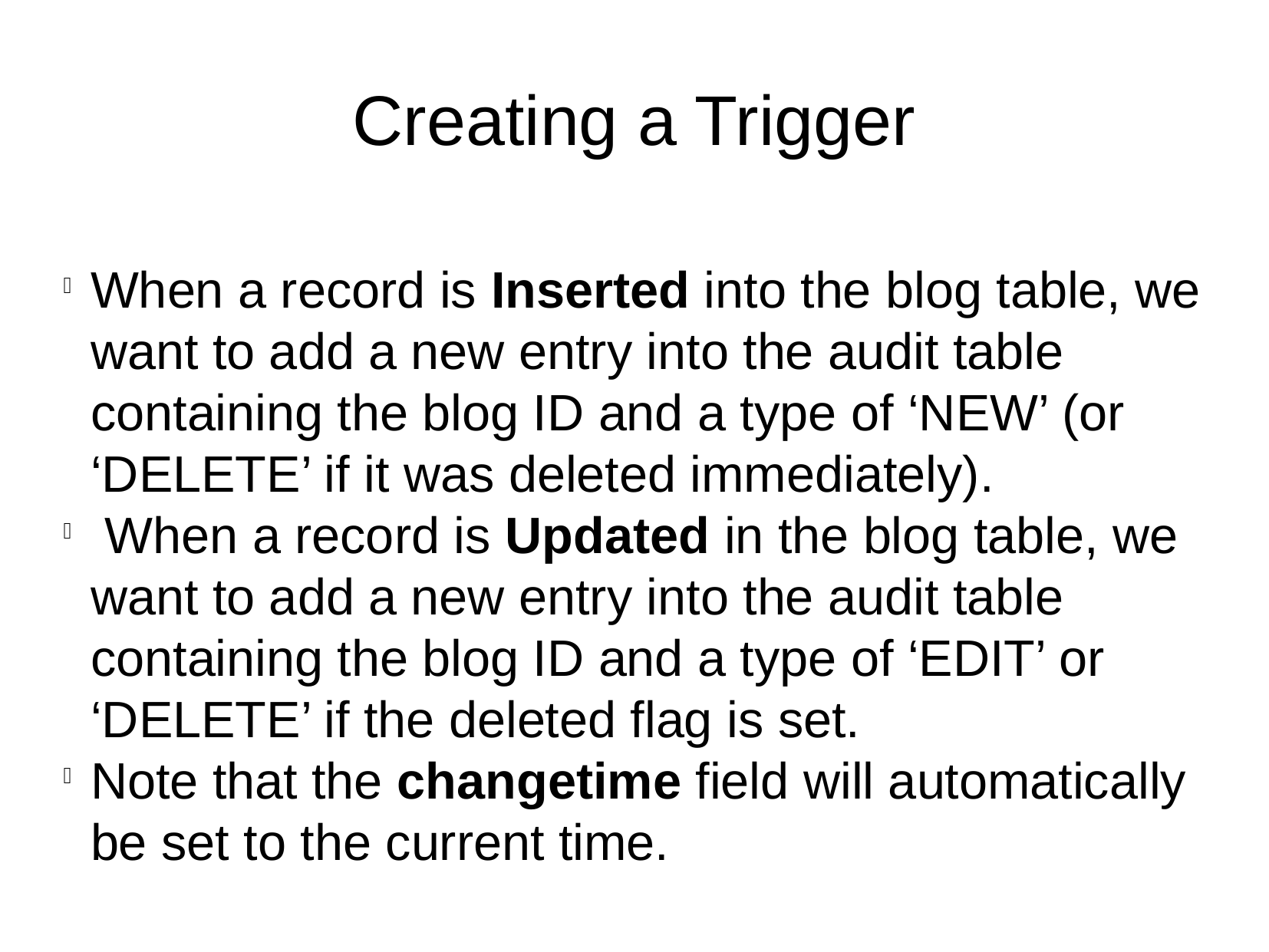

Creating a Trigger

When a record is Inserted into the blog table, we want to add a new entry into the audit table containing the blog ID and a type of ‘NEW’ (or ‘DELETE’ if it was deleted immediately).
 When a record is Updated in the blog table, we want to add a new entry into the audit table containing the blog ID and a type of ‘EDIT’ or ‘DELETE’ if the deleted flag is set.
Note that the changetime field will automatically be set to the current time.